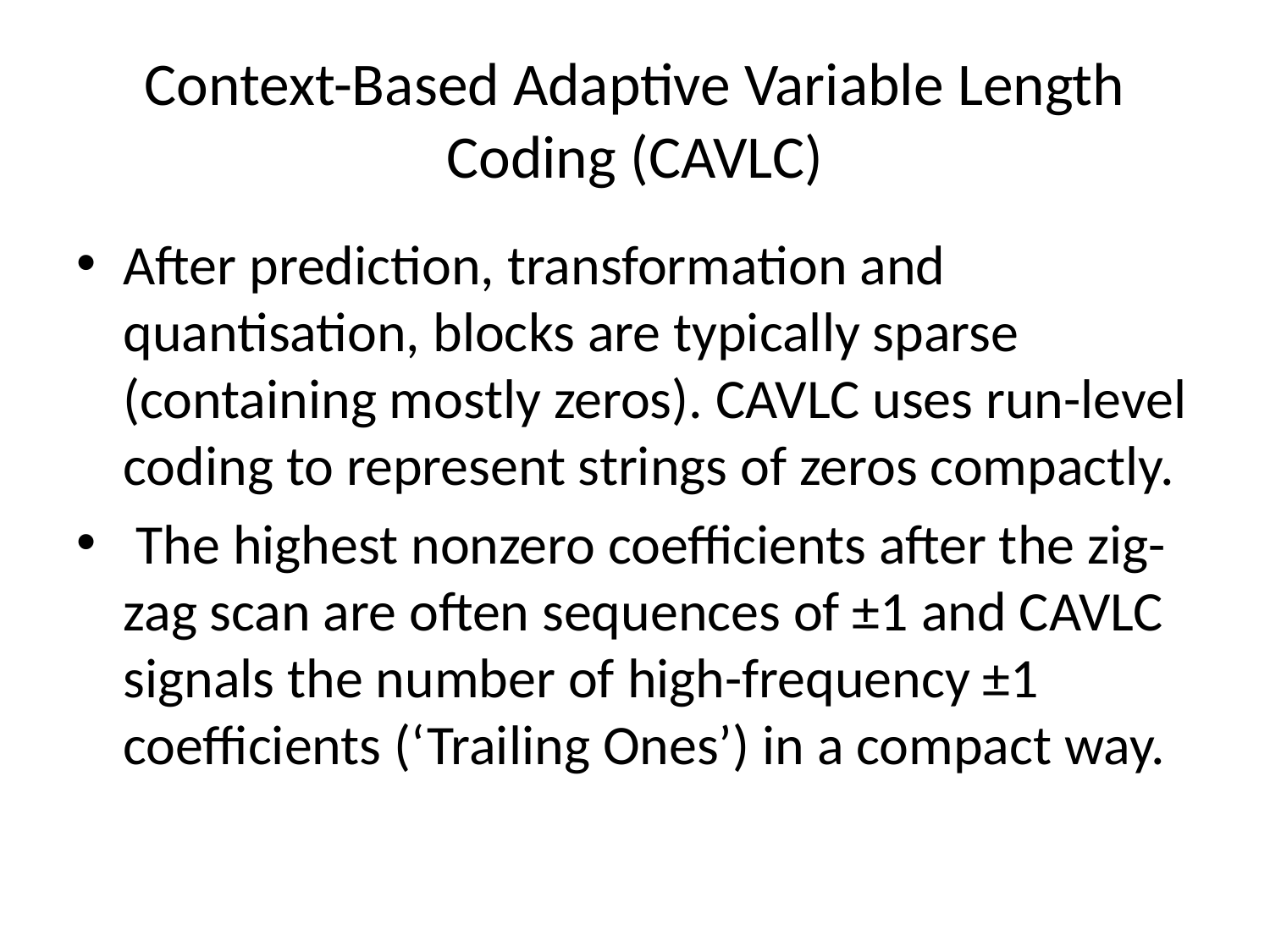

# Context-Based Adaptive Variable Length Coding (CAVLC)
After prediction, transformation and quantisation, blocks are typically sparse (containing mostly zeros). CAVLC uses run-level coding to represent strings of zeros compactly.
 The highest nonzero coefficients after the zig-zag scan are often sequences of ±1 and CAVLC signals the number of high-frequency ±1 coefficients (‘Trailing Ones’) in a compact way.